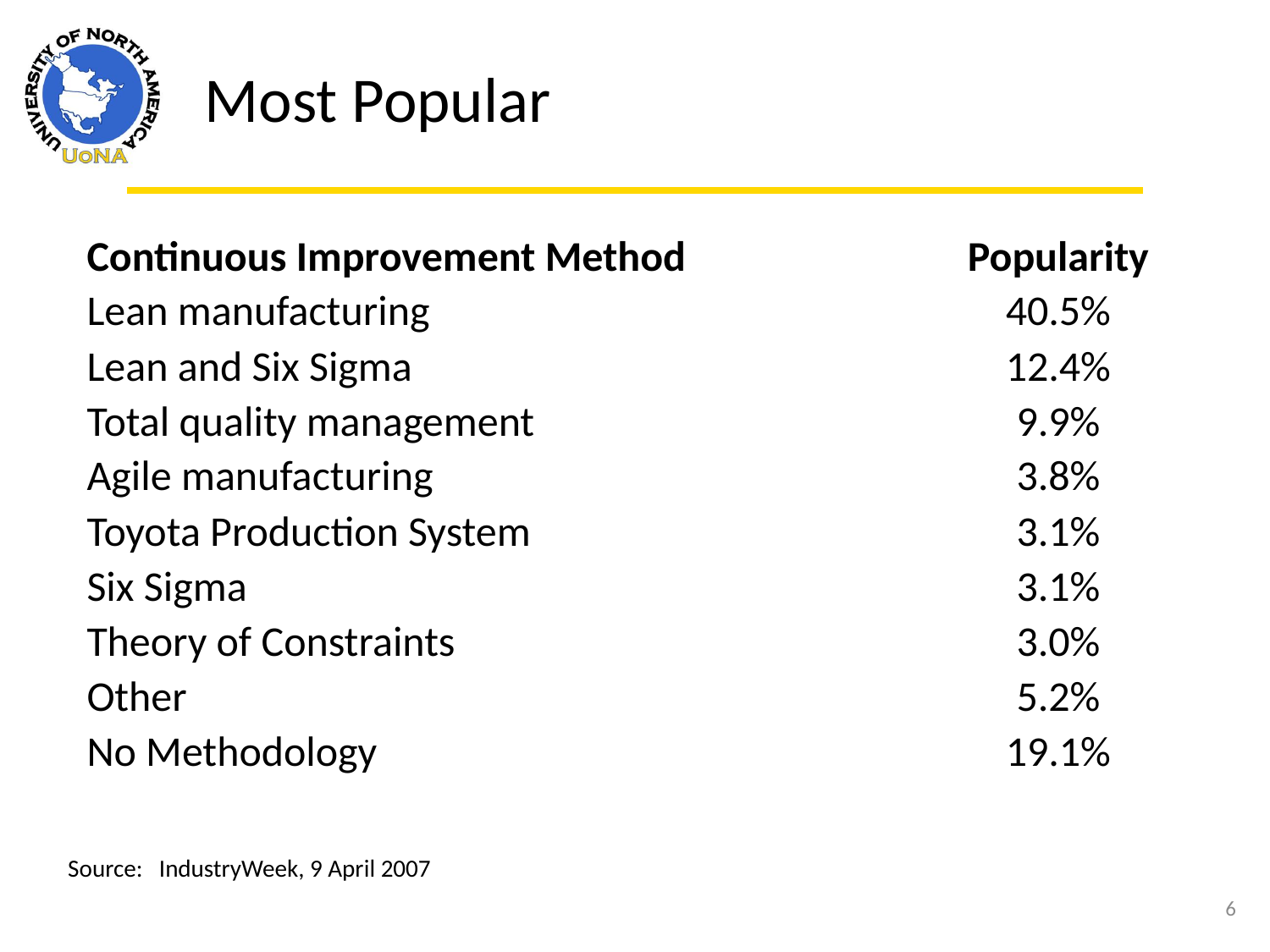

Most Popular
| Continuous Improvement Method | Popularity |
| --- | --- |
| Lean manufacturing | 40.5% |
| Lean and Six Sigma | 12.4% |
| Total quality management | 9.9% |
| Agile manufacturing | 3.8% |
| Toyota Production System | 3.1% |
| Six Sigma | 3.1% |
| Theory of Constraints | 3.0% |
| Other | 5.2% |
| No Methodology | 19.1% |
Source:   IndustryWeek, 9 April 2007
6